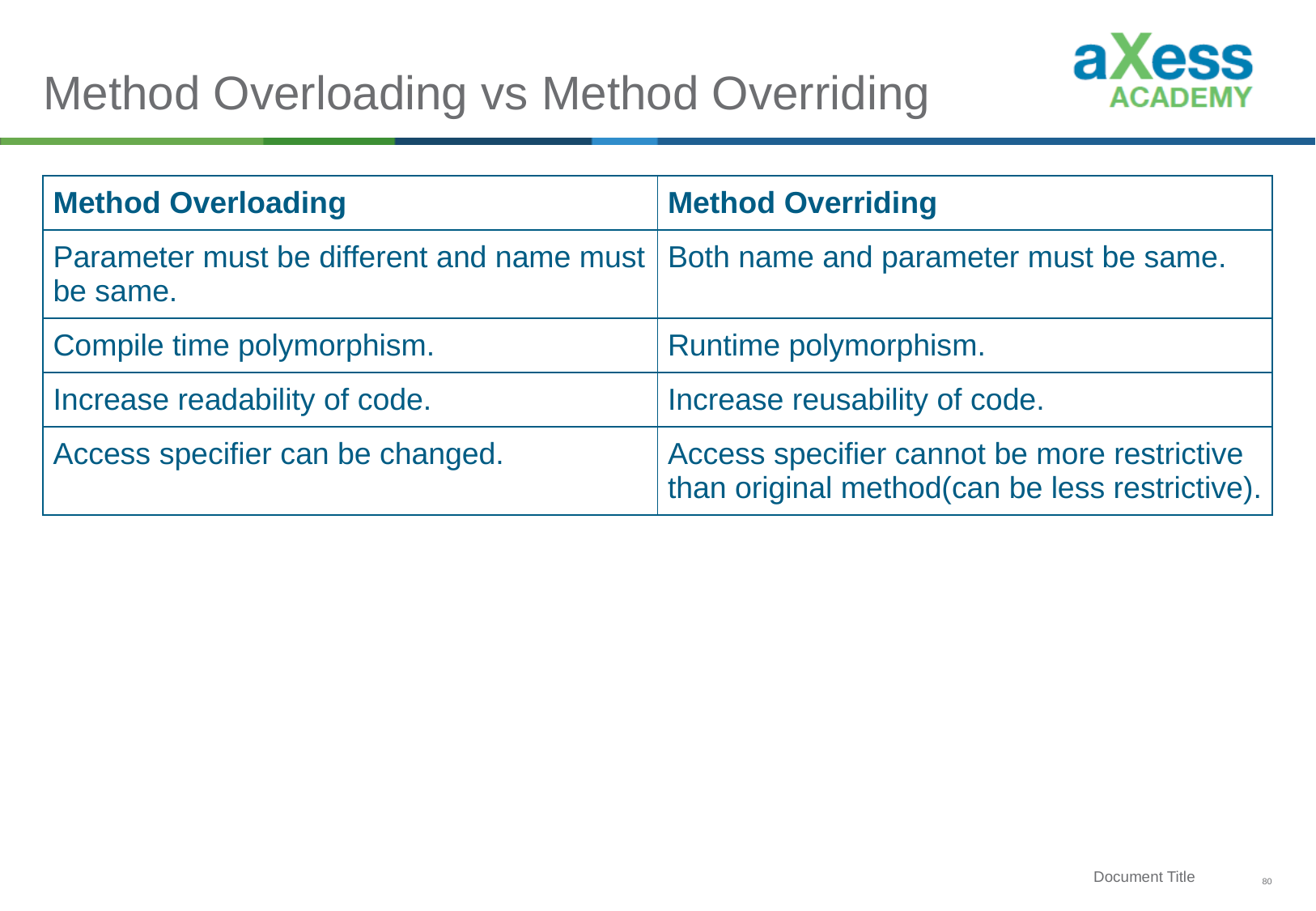

# Method Overloading vs Method Overriding
| Method Overloading | Method Overriding |
| --- | --- |
| Parameter must be different and name must be same. | Both name and parameter must be same. |
| Compile time polymorphism. | Runtime polymorphism. |
| Increase readability of code. | Increase reusability of code. |
| Access specifier can be changed. | Access specifier cannot be more restrictive than original method(can be less restrictive). |